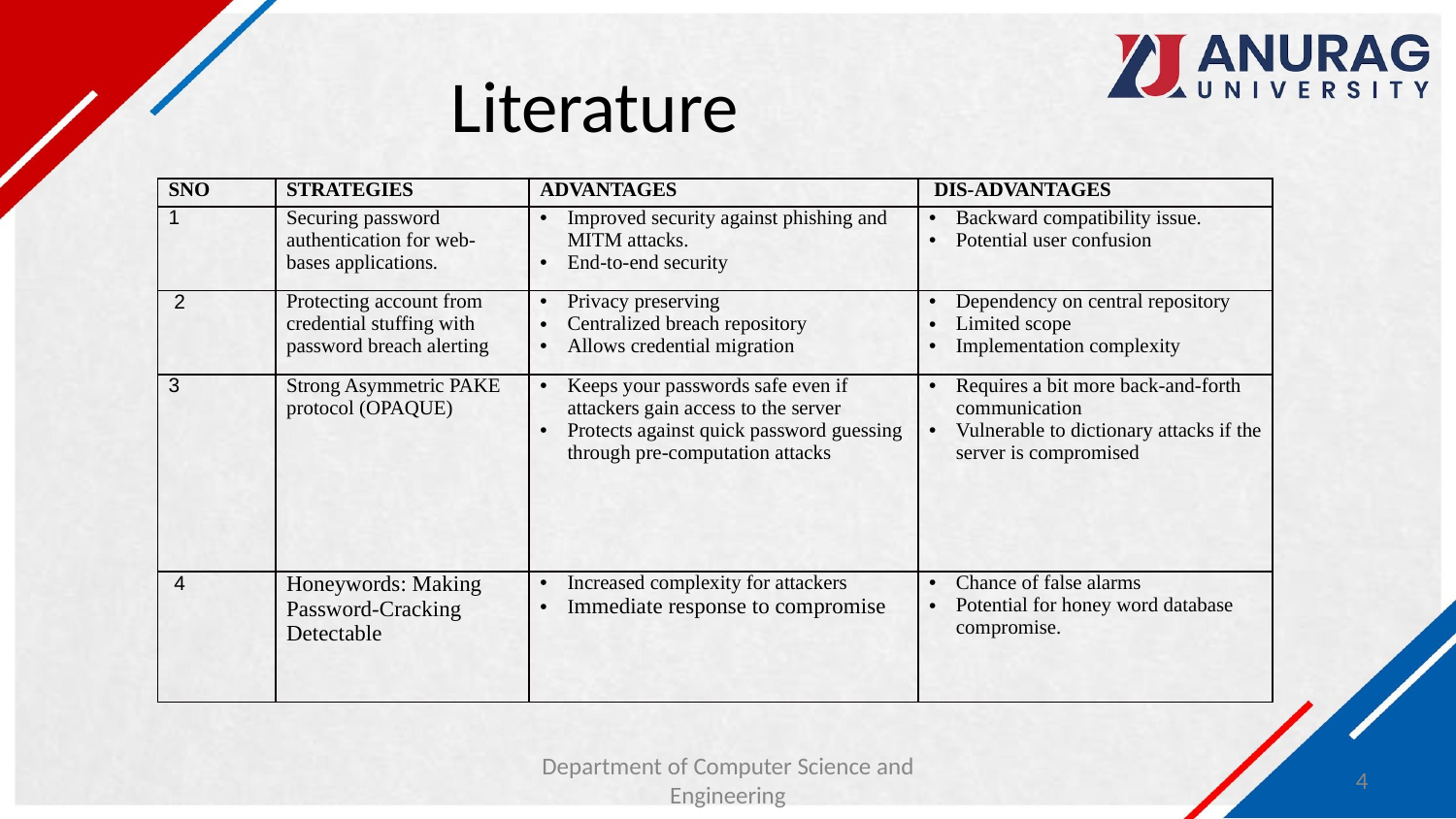

# Literature
| SNO | STRATEGIES | ADVANTAGES | DIS-ADVANTAGES |
| --- | --- | --- | --- |
| 1 | Securing password authentication for web-bases applications. | Improved security against phishing and MITM attacks. End-to-end security | Backward compatibility issue. Potential user confusion |
| 2 | Protecting account from credential stuffing with password breach alerting | Privacy preserving Centralized breach repository Allows credential migration | Dependency on central repository Limited scope Implementation complexity |
| 3 | Strong Asymmetric PAKE protocol (OPAQUE) | Keeps your passwords safe even if attackers gain access to the server Protects against quick password guessing through pre-computation attacks | Requires a bit more back-and-forth communication Vulnerable to dictionary attacks if the server is compromised |
| 4 | Honeywords: Making Password-Cracking Detectable | Increased complexity for attackers Immediate response to compromise | Chance of false alarms Potential for honey word database compromise. |
Department of Computer Science and
Engineering
4